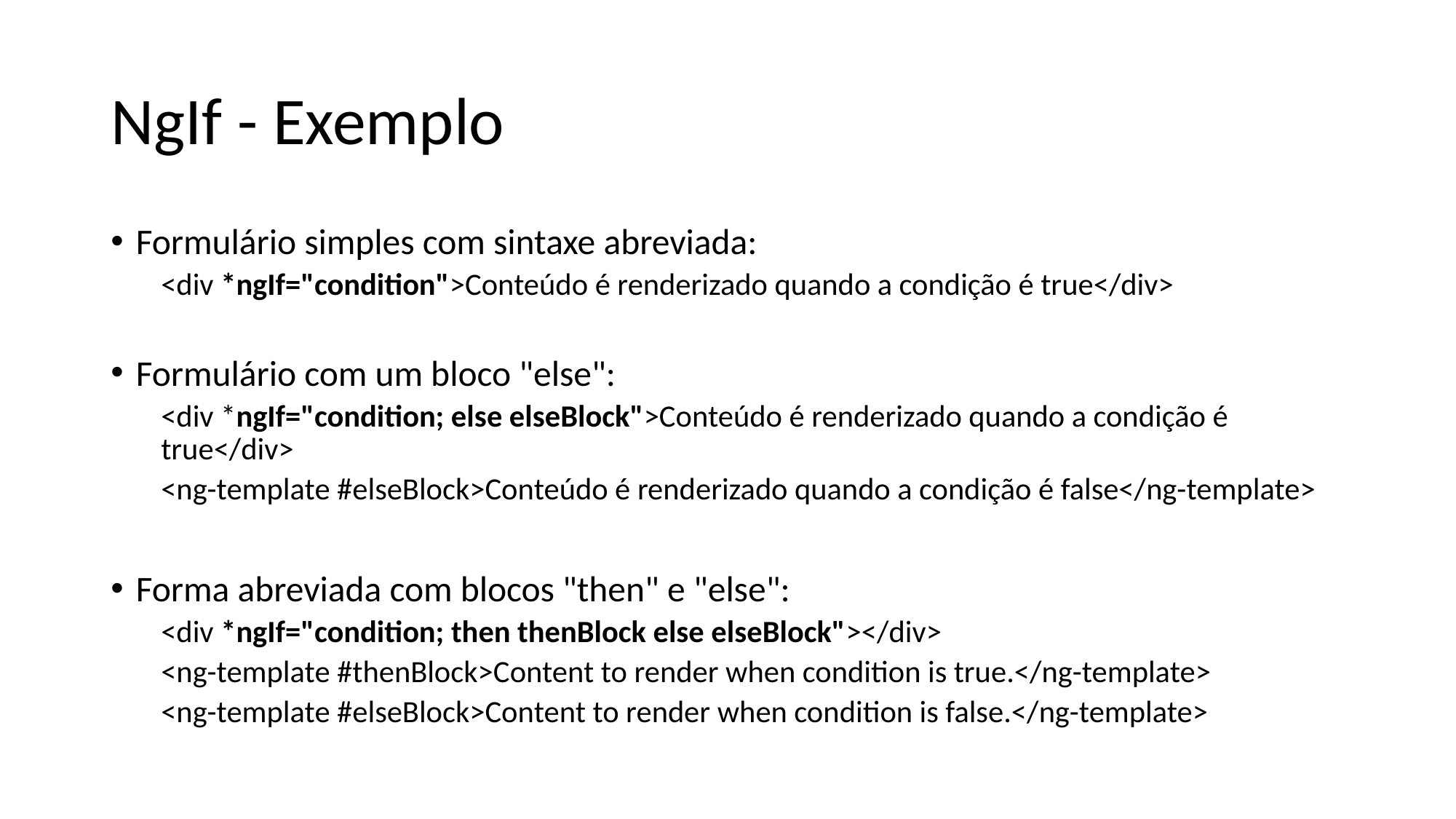

# NgIf - Exemplo
Formulário simples com sintaxe abreviada:
<div *ngIf="condition">Conteúdo é renderizado quando a condição é true</div>

Formulário com um bloco "else":
<div *ngIf="condition; else elseBlock">Conteúdo é renderizado quando a condição é true</div>
<ng-template #elseBlock>Conteúdo é renderizado quando a condição é false</ng-template>

Forma abreviada com blocos "then" e "else":
<div *ngIf="condition; then thenBlock else elseBlock"></div>
<ng-template #thenBlock>Content to render when condition is true.</ng-template>
<ng-template #elseBlock>Content to render when condition is false.</ng-template>